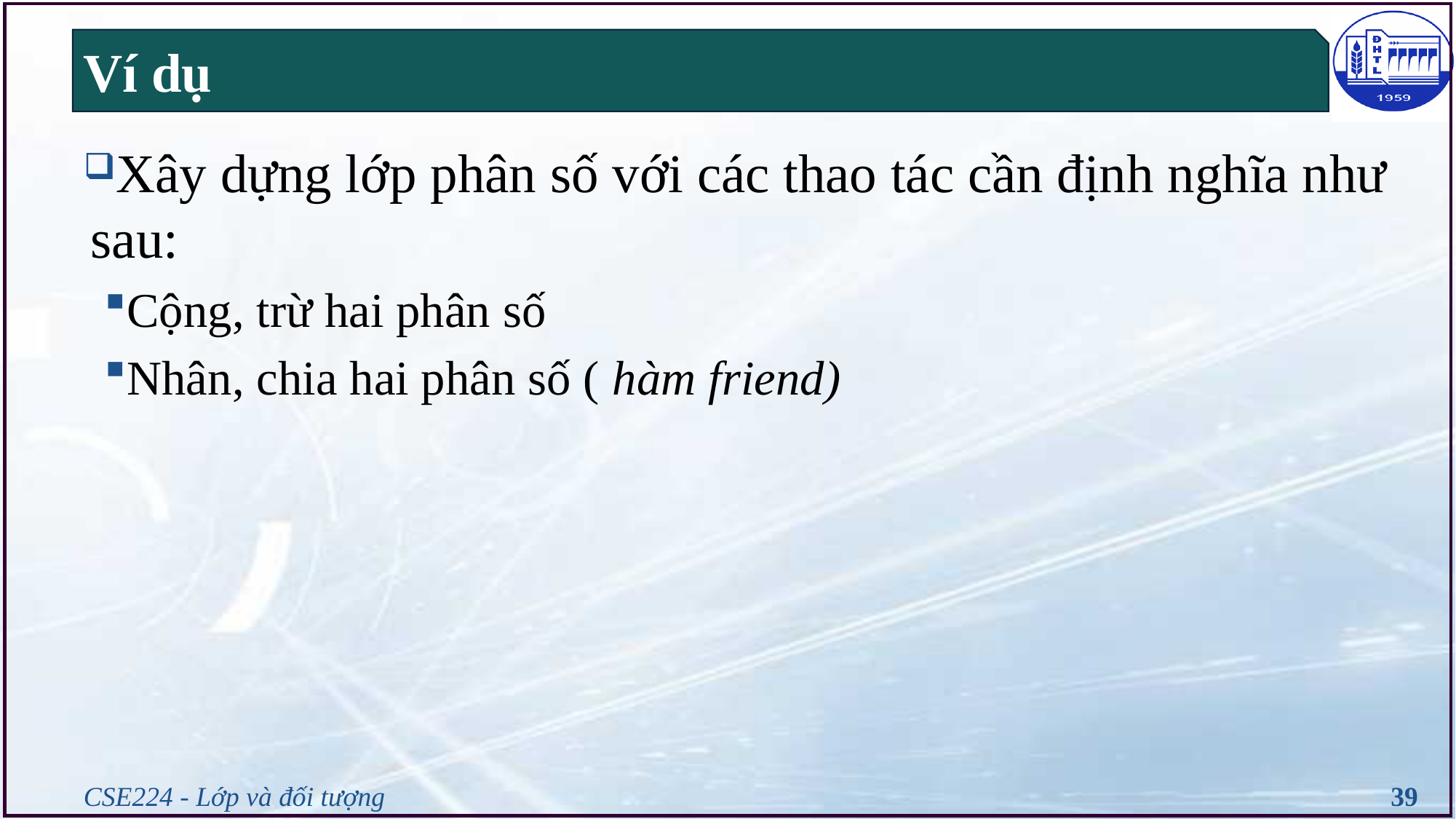

# Ví dụ
Xây dựng lớp phân số với các thao tác cần định nghĩa như sau:
Cộng, trừ hai phân số
Nhân, chia hai phân số ( hàm friend)
CSE224 - Lớp và đối tượng
39